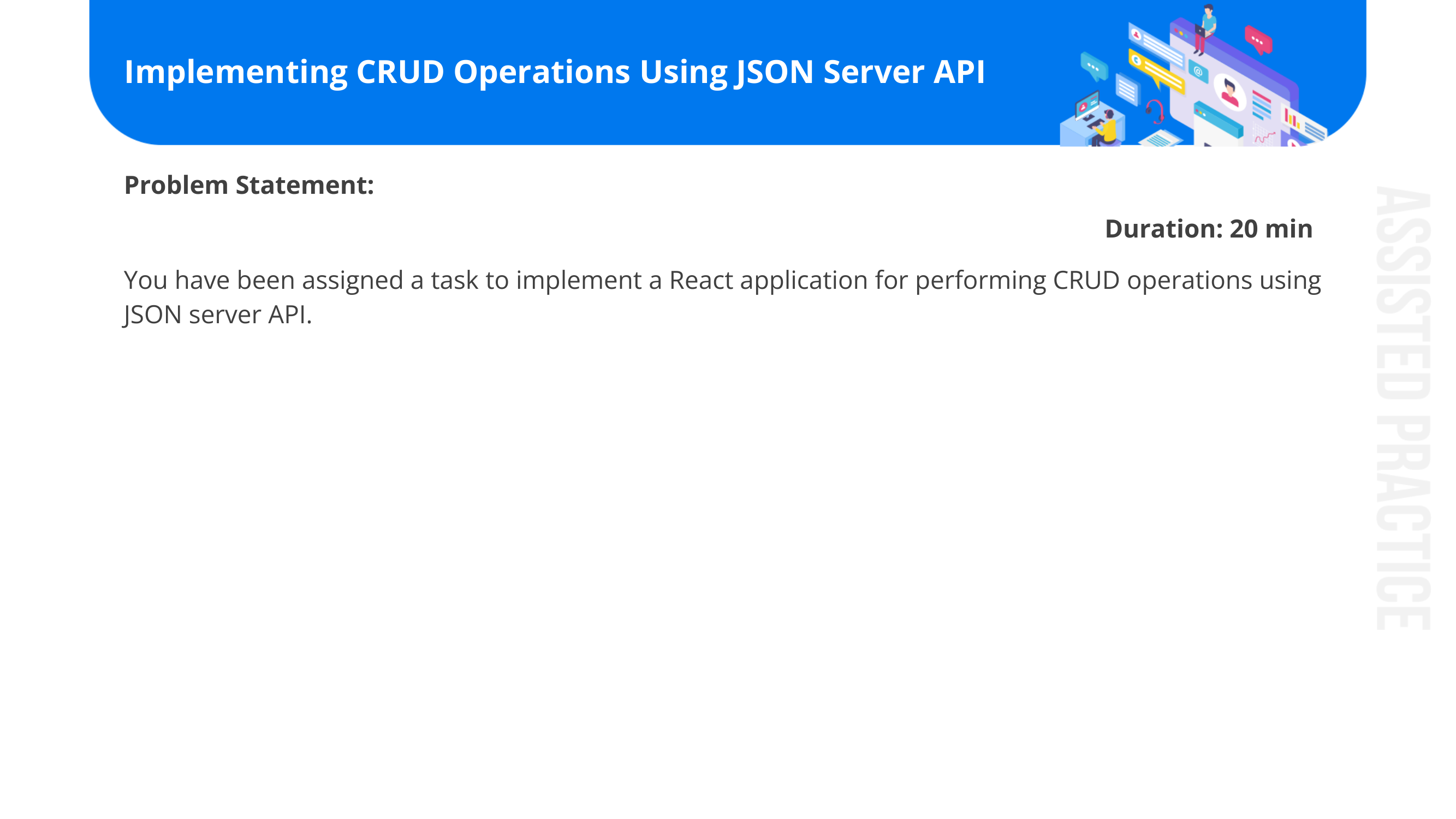

# Implementing CRUD Operations Using JSON Server API
Problem Statement:​
Duration: 20 min
You have been assigned a task to implement a React application for performing CRUD operations using JSON server API.